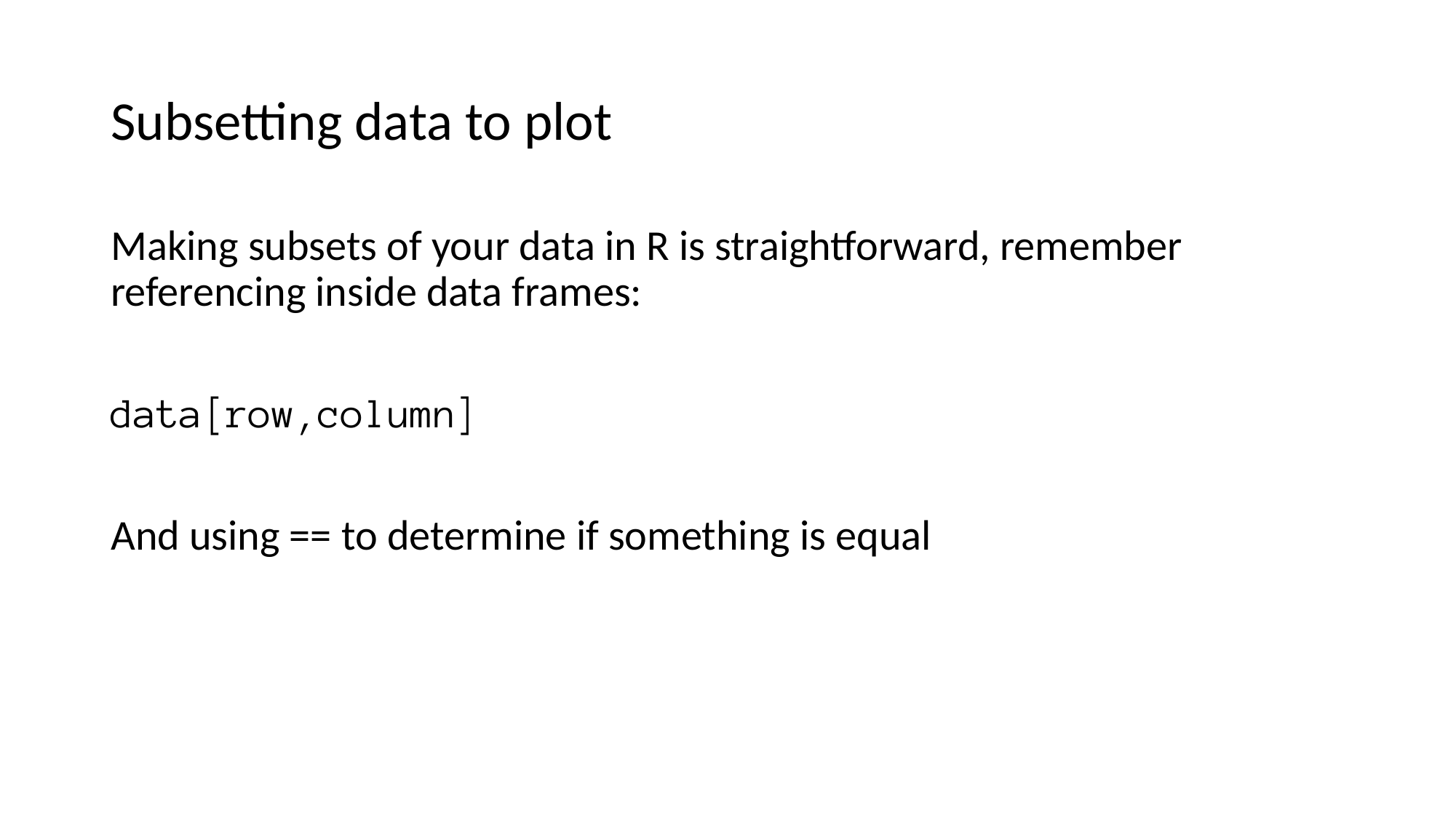

# Subsetting data to plot
Making subsets of your data in R is straightforward, remember referencing inside data frames:

data[row,column]

And using == to determine if something is equal